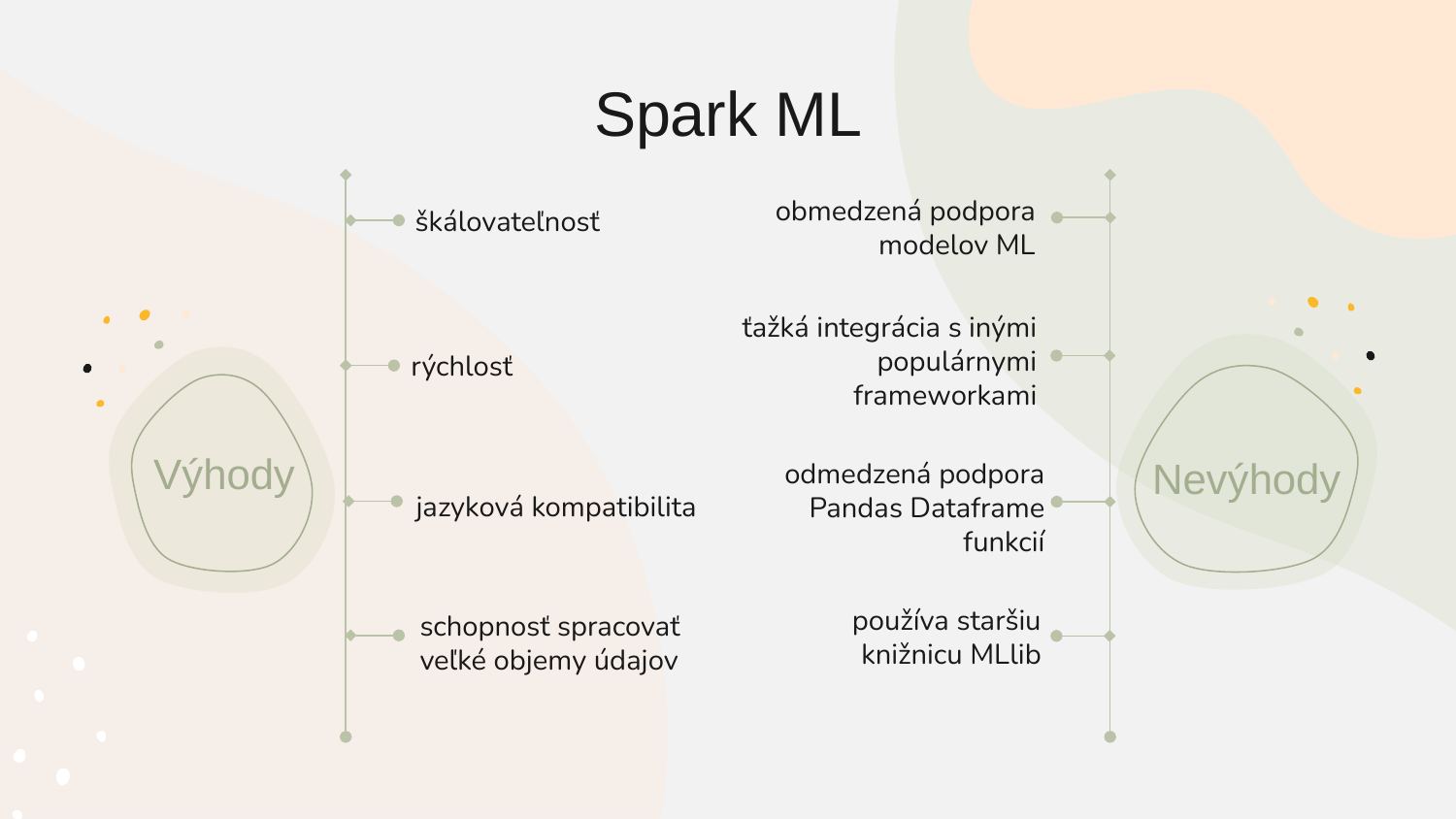

# Spark ML
obmedzená podpora modelov ML
škálovateľnosť

ťažká integrácia s inými populárnymi frameworkami

rýchlosť
Výhody
odmedzená podpora Pandas Dataframe funkcií
Nevýhody
jazyková kompatibilita
používa staršiu knižnicu MLlib
schopnosť spracovať veľké objemy údajov